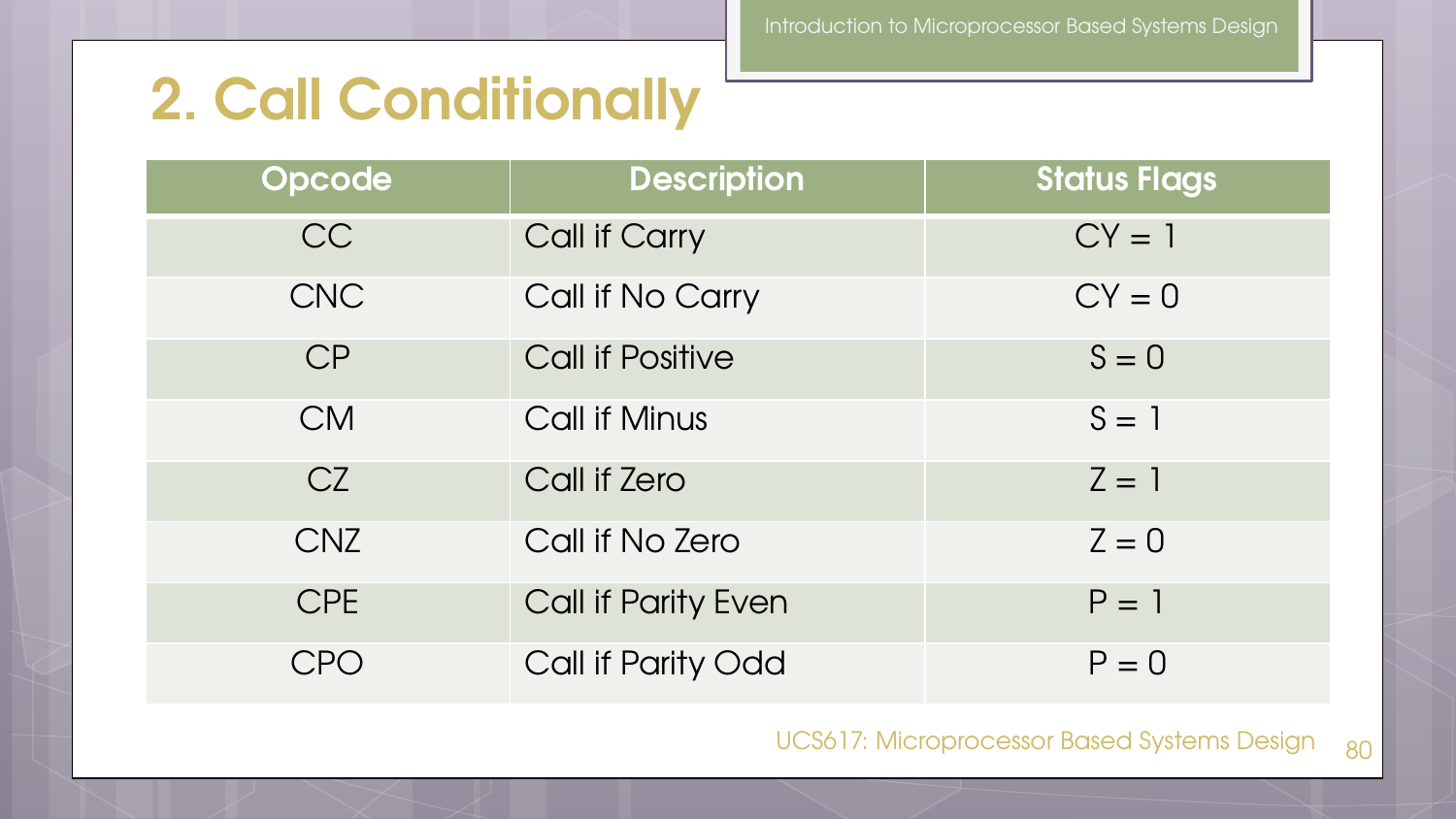

Introduction to Microprocessor Based Systems Design
# 2. Call Conditionally
| Opcode | Description | Status Flags |
| --- | --- | --- |
| CC | Call if Carry | CY = 1 |
| CNC | Call if No Carry | CY = 0 |
| CP | Call if Positive | S = 0 |
| CM | Call if Minus | S = 1 |
| CZ | Call if Zero | Z = 1 |
| CNZ | Call if No Zero | Z = 0 |
| CPE | Call if Parity Even | P = 1 |
| CPO | Call if Parity Odd | P = 0 |

UCS617: Microprocessor Based Systems Design
80